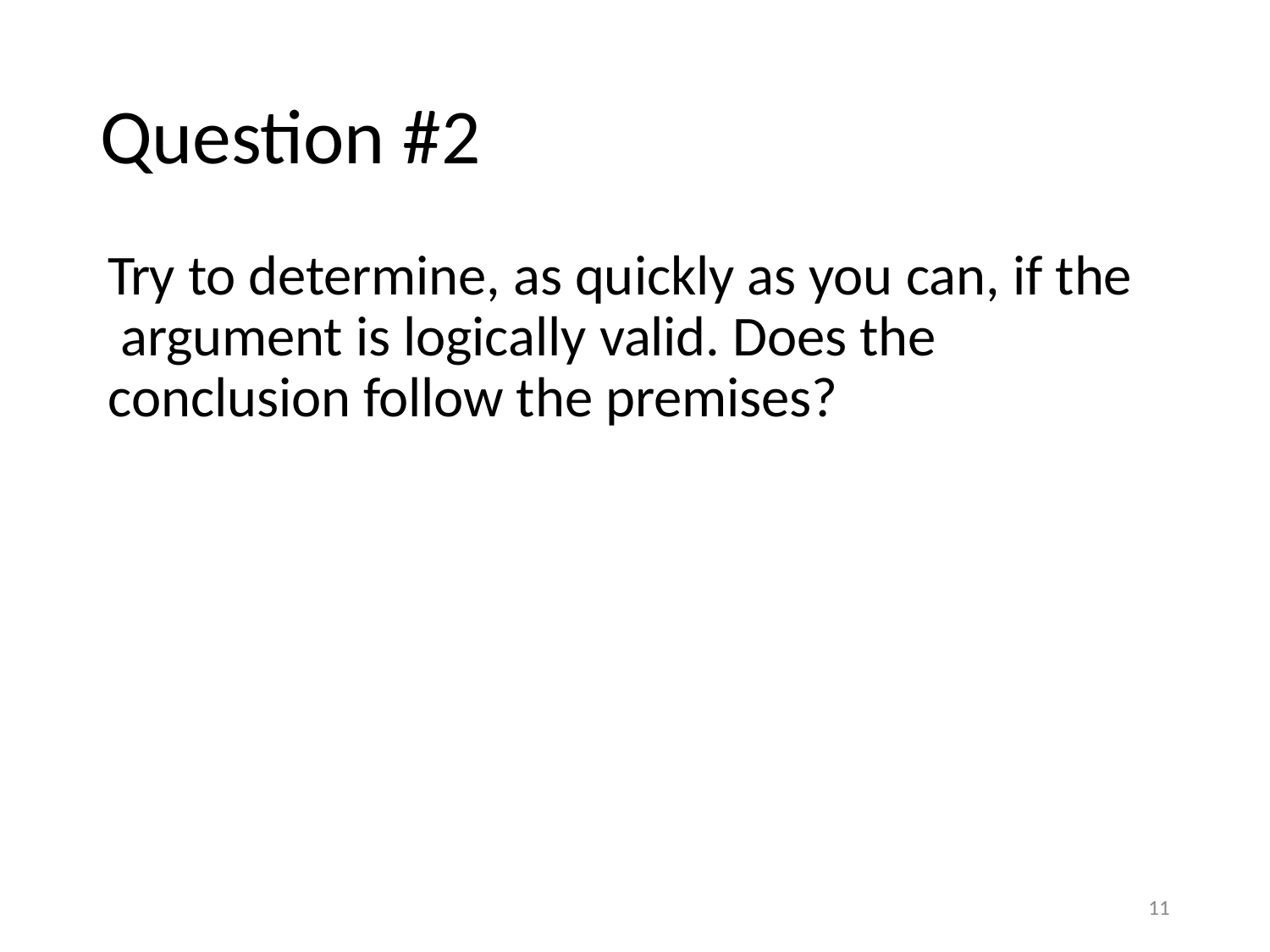

Question #2
Try to determine, as quickly as you can, if the  argument is logically valid. Does the  conclusion follow the premises?
11